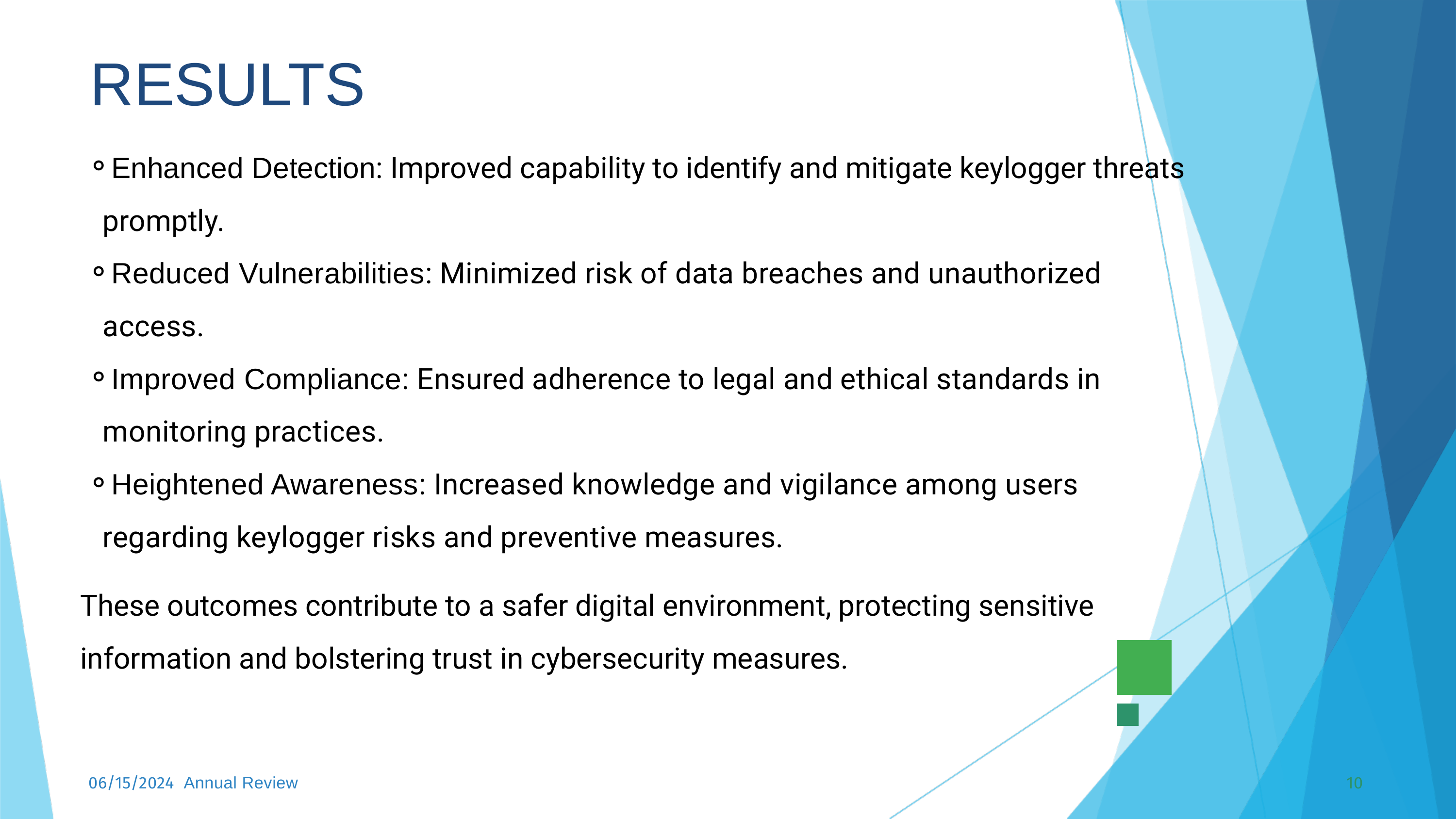

.

RESULTS
Enhanced Detection: Improved capability to identify and mitigate keylogger threats promptly.
Reduced Vulnerabilities: Minimized risk of data breaches and unauthorized access.
Improved Compliance: Ensured adherence to legal and ethical standards in monitoring practices.
Heightened Awareness: Increased knowledge and vigilance among users regarding keylogger risks and preventive measures.

These outcomes contribute to a safer digital environment, protecting sensitive information and bolstering trust in cybersecurity measures.

06/15/2024  Annual Review
10